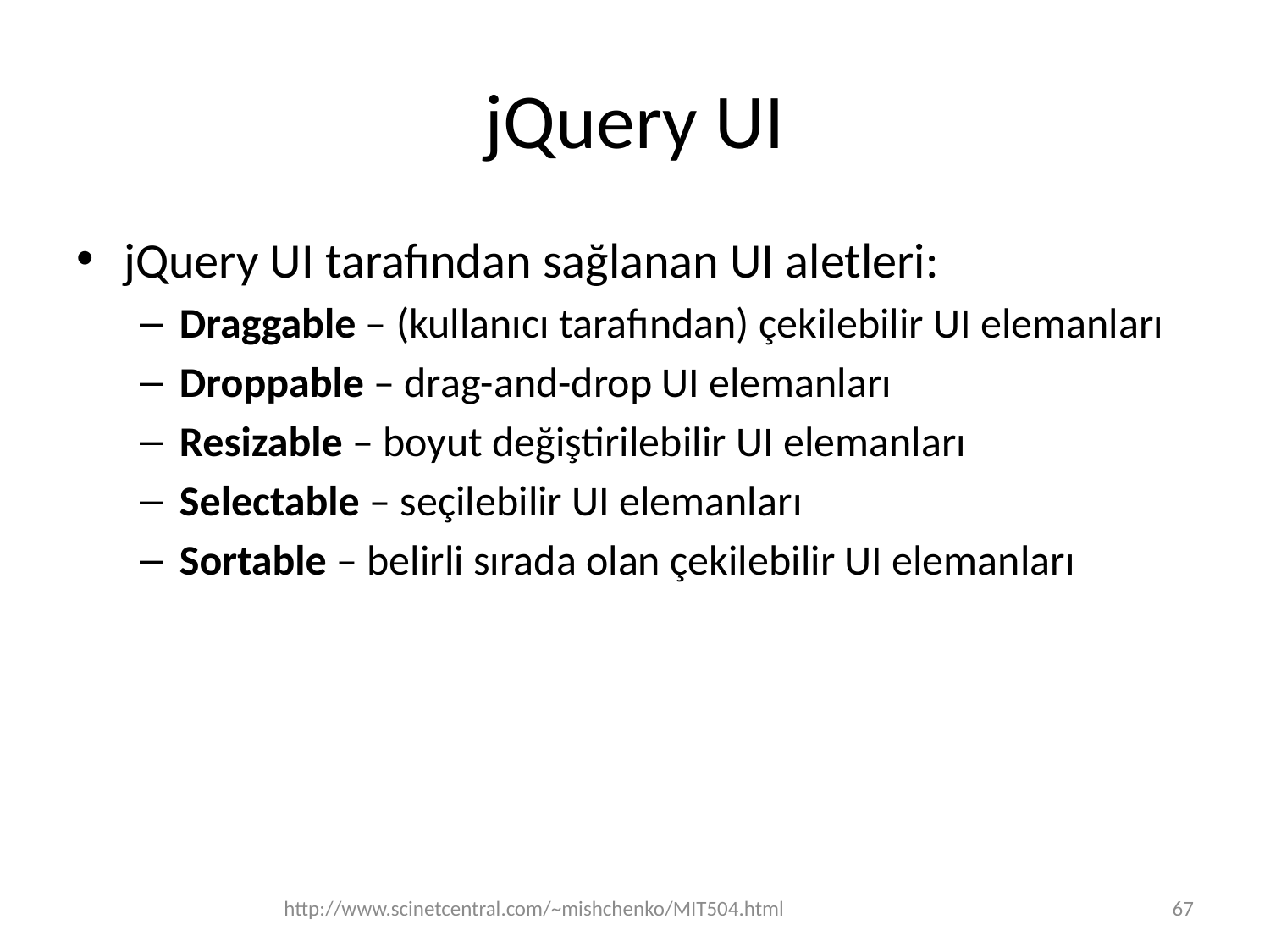

# jQuery UI
jQuery UI tarafından sağlanan UI aletleri:
Draggable – (kullanıcı tarafından) çekilebilir UI elemanları
Droppable – drag-and-drop UI elemanları
Resizable – boyut değiştirilebilir UI elemanları
Selectable – seçilebilir UI elemanları
Sortable – belirli sırada olan çekilebilir UI elemanları

http://www.scinetcentral.com/~mishchenko/MIT504.html
67